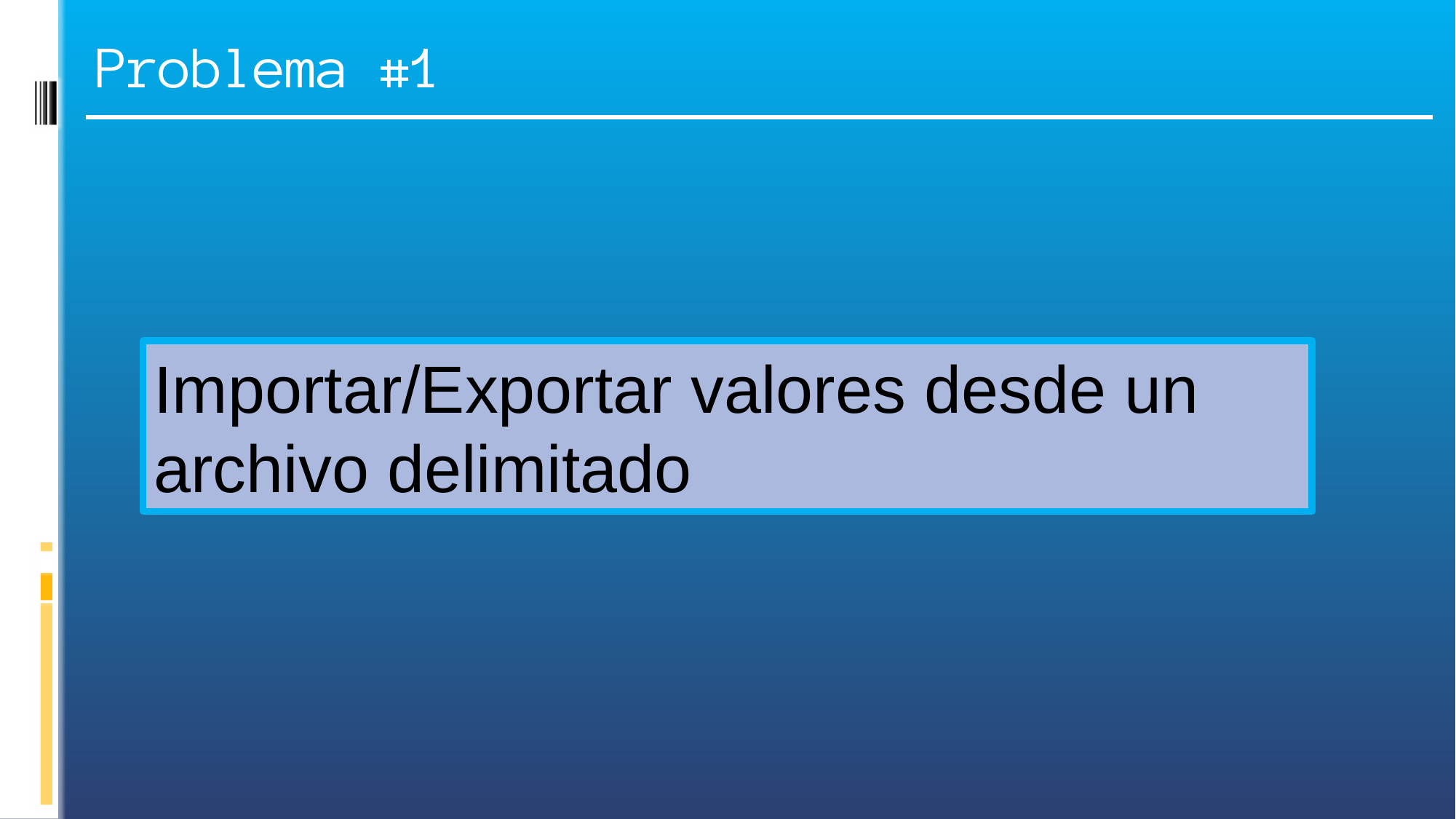

# Problema #1
Importar/Exportar valores desde un archivo delimitado